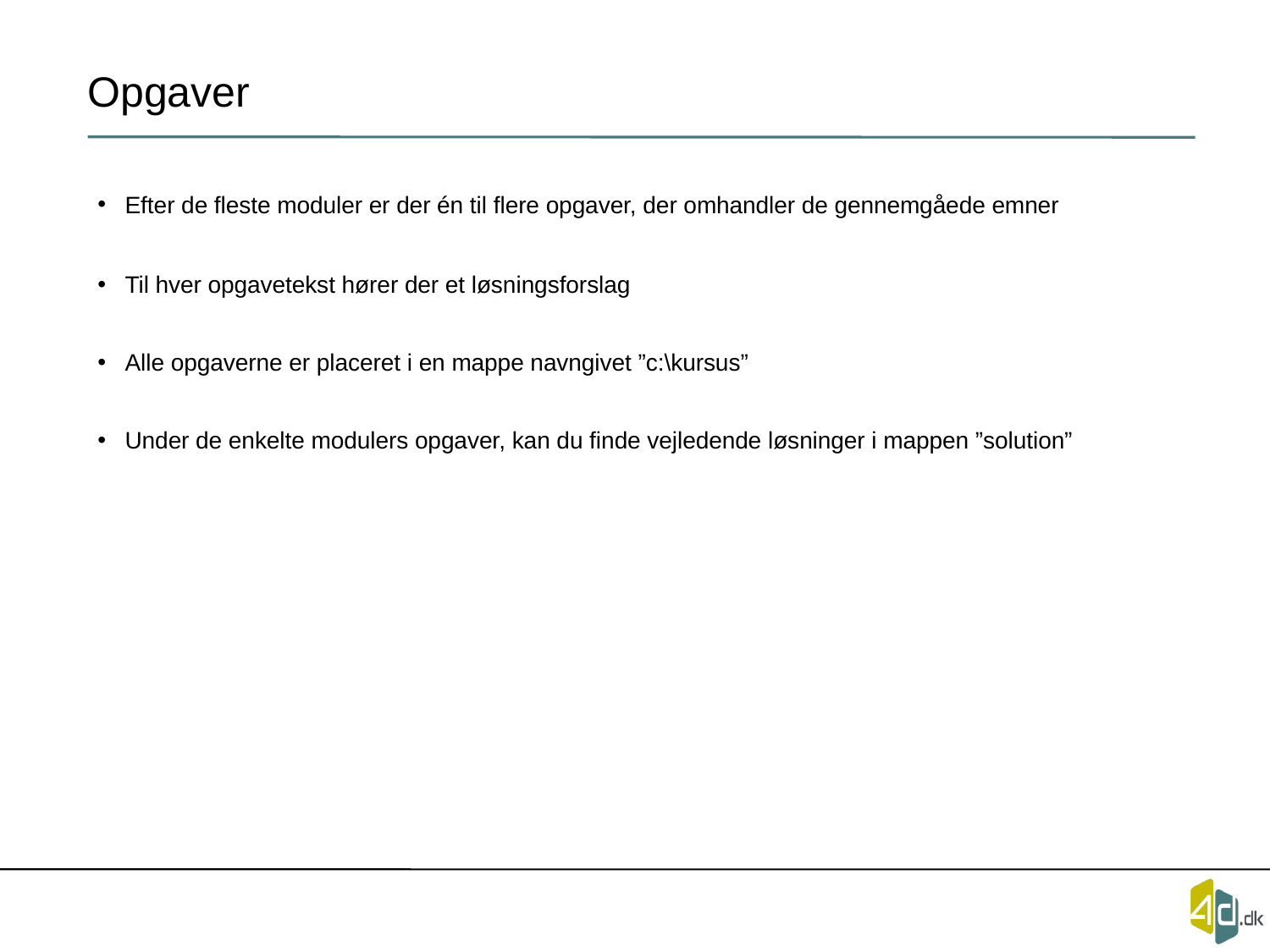

# Opgaver
Efter de fleste moduler er der én til flere opgaver, der omhandler de gennemgåede emner
Til hver opgavetekst hører der et løsningsforslag
Alle opgaverne er placeret i en mappe navngivet ”c:\kursus”
Under de enkelte modulers opgaver, kan du finde vejledende løsninger i mappen ”solution”